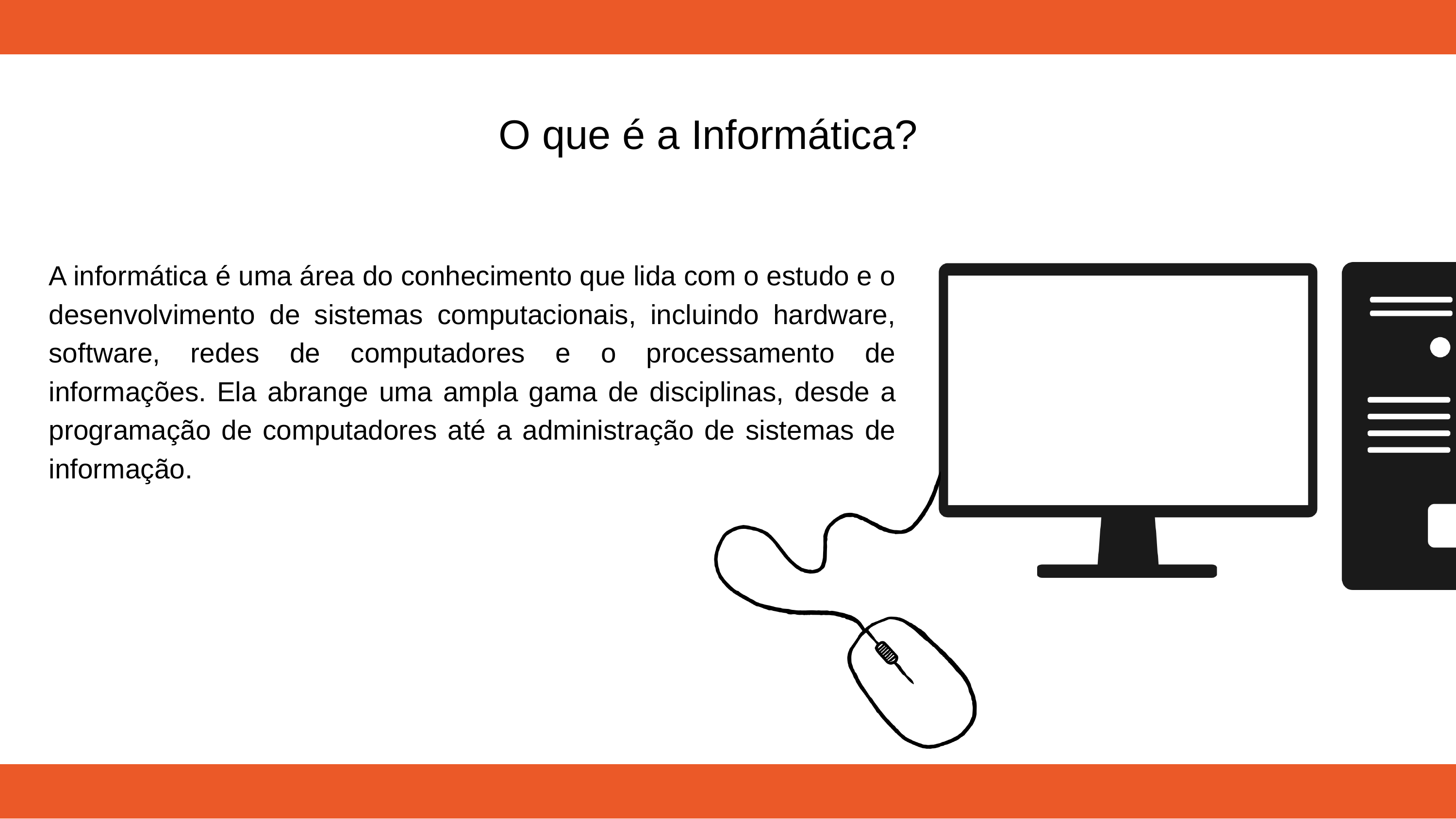

O que é a Informática?
A informática é uma área do conhecimento que lida com o estudo e o desenvolvimento de sistemas computacionais, incluindo hardware, software, redes de computadores e o processamento de informações. Ela abrange uma ampla gama de disciplinas, desde a programação de computadores até a administração de sistemas de informação.